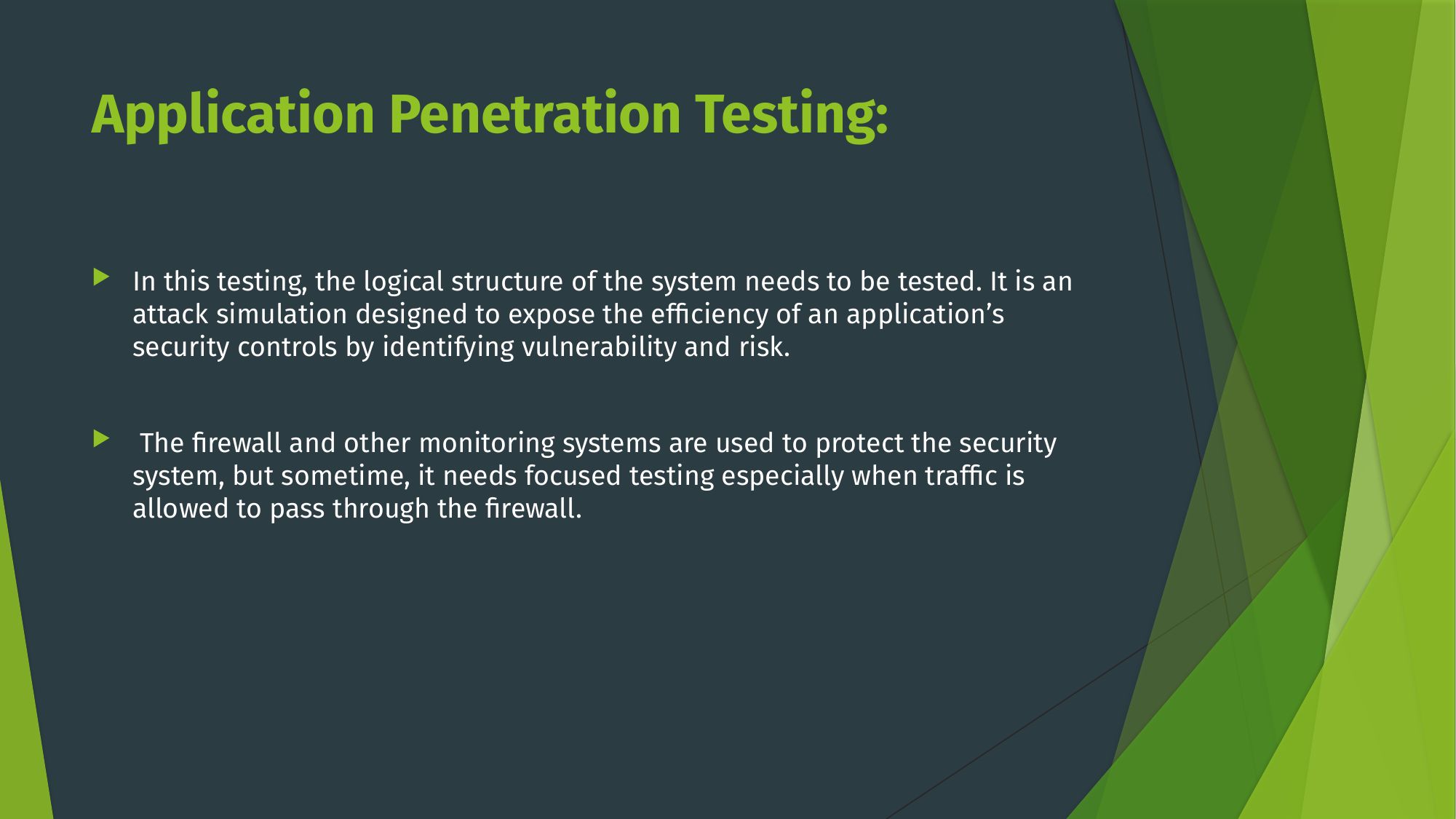

# Application Penetration Testing:
In this testing, the logical structure of the system needs to be tested. It is an attack simulation designed to expose the efficiency of an application’s security controls by identifying vulnerability and risk.

 The firewall and other monitoring systems are used to protect the security system, but sometime, it needs focused testing especially when traffic is allowed to pass through the firewall.